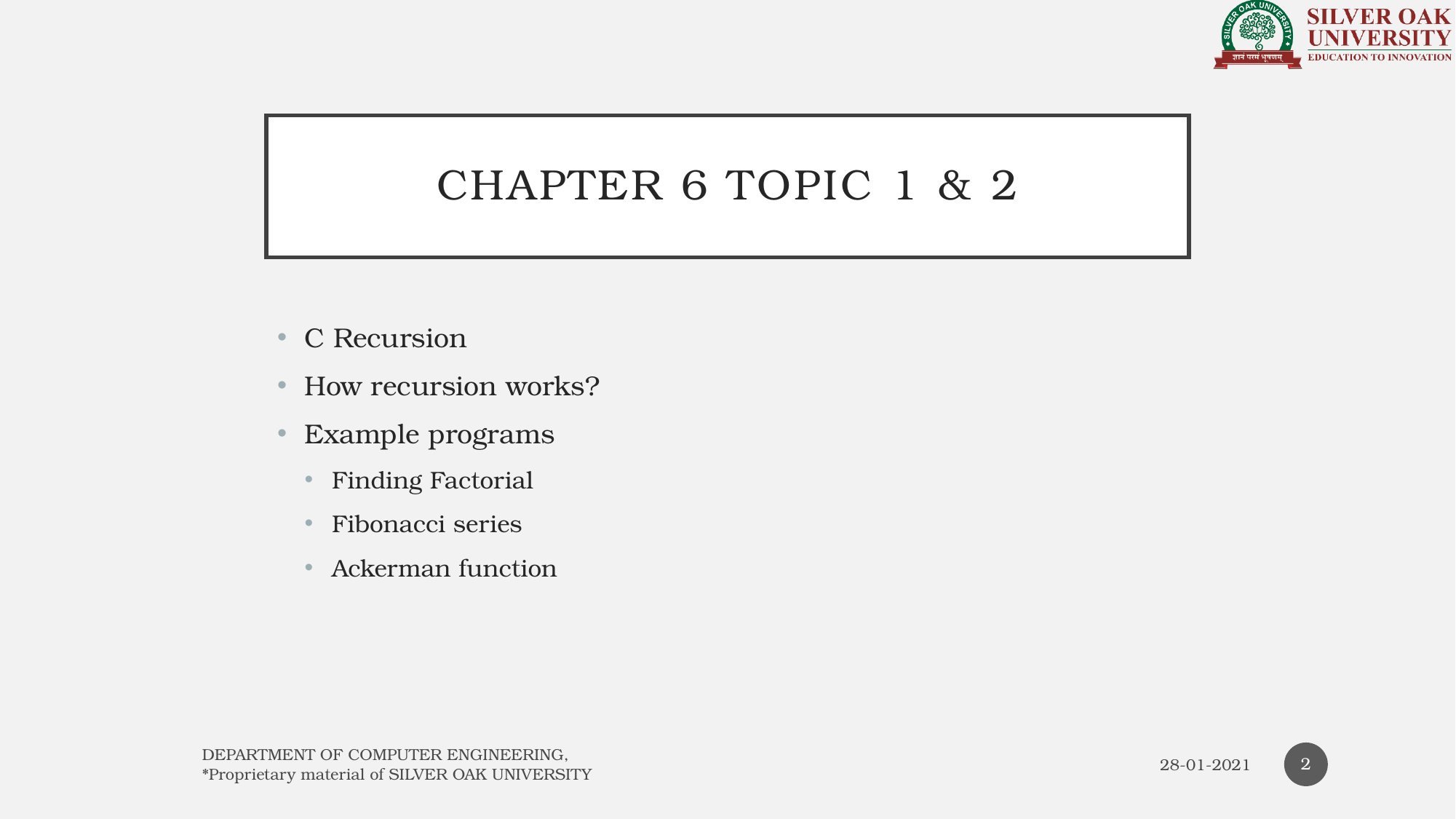

# CHAPTER 6 TOPIC 1 & 2
C Recursion
How recursion works?
Example programs
Finding Factorial
Fibonacci series
Ackerman function

2
DEPARTMENT OF COMPUTER ENGINEERING,
*Proprietary material of SILVER OAK UNIVERSITY
28-01-2021